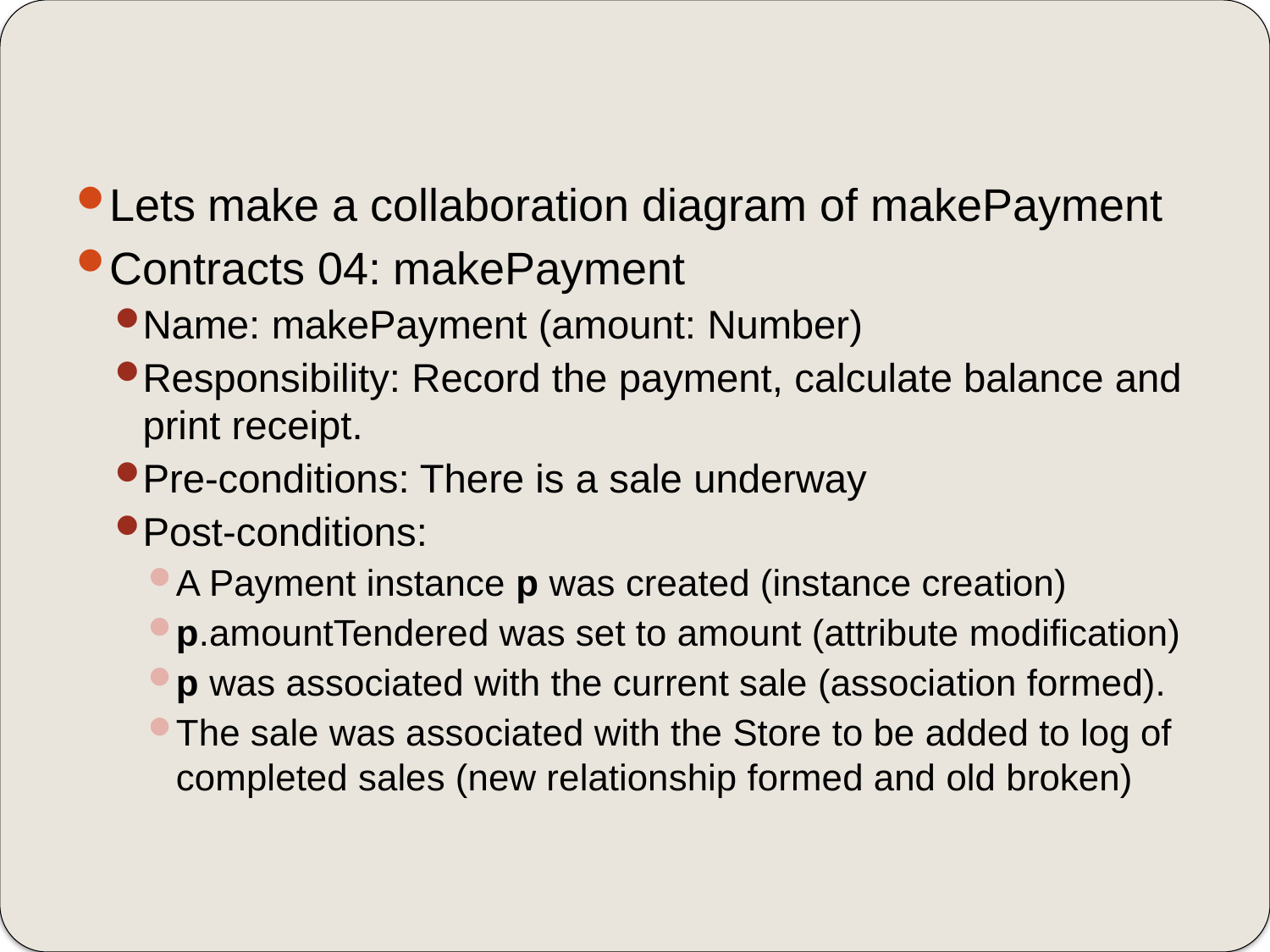

#
Lets make a collaboration diagram of makePayment
Contracts 04: makePayment
Name: makePayment (amount: Number)
Responsibility: Record the payment, calculate balance and print receipt.
Pre-conditions: There is a sale underway
Post-conditions:
A Payment instance p was created (instance creation)
p.amountTendered was set to amount (attribute modification)
p was associated with the current sale (association formed).
The sale was associated with the Store to be added to log of completed sales (new relationship formed and old broken)